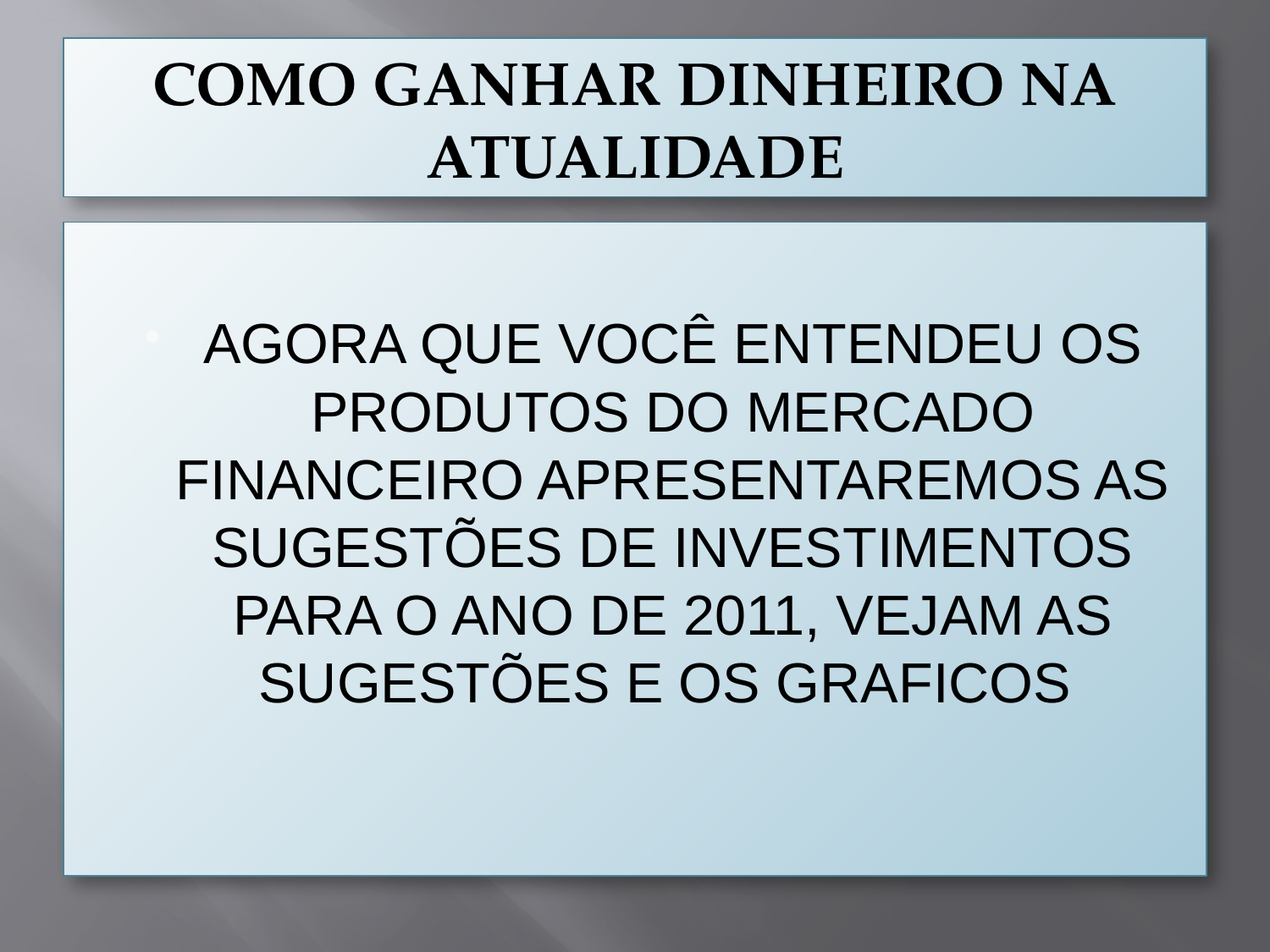

# COMO GANHAR DINHEIRO NA ATUALIDADE

AGORA QUE VOCÊ ENTENDEU OS PRODUTOS DO MERCADO FINANCEIRO APRESENTAREMOS AS SUGESTÕES DE INVESTIMENTOS PARA O ANO DE 2011, VEJAM AS SUGESTÕES E OS GRAFICOS